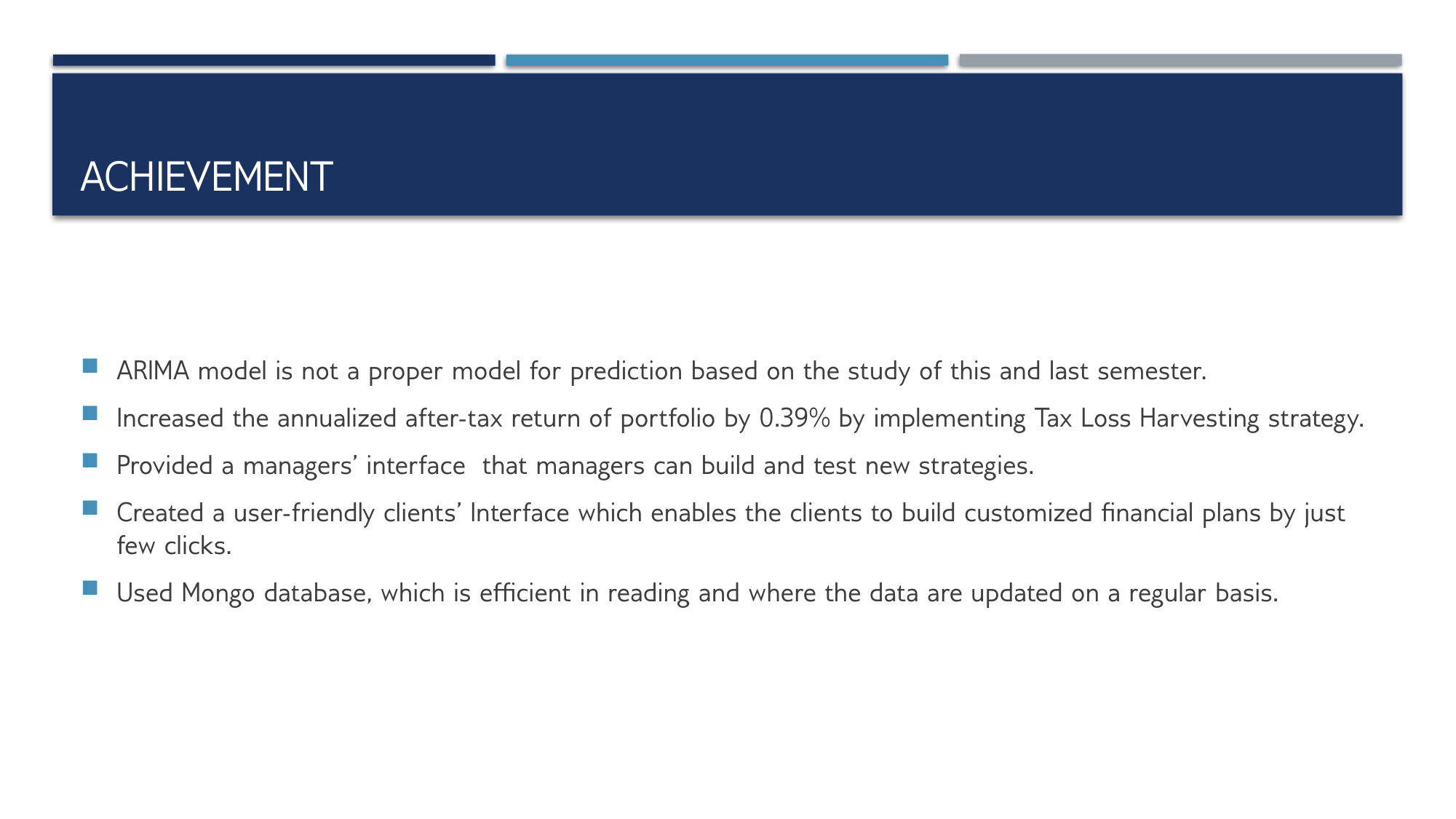

# Achievement
ARIMA model is not a proper model for prediction based on the study of this and last semester.
Increased the annualized after-tax return of portfolio by 0.39% by implementing Tax Loss Harvesting strategy.
Provided a managers’ interface  that managers can build and test new strategies.
Created a user-friendly clients’ Interface which enables the clients to build customized financial plans by just few clicks.
Used Mongo database, which is efficient in reading and where the data are updated on a regular basis.